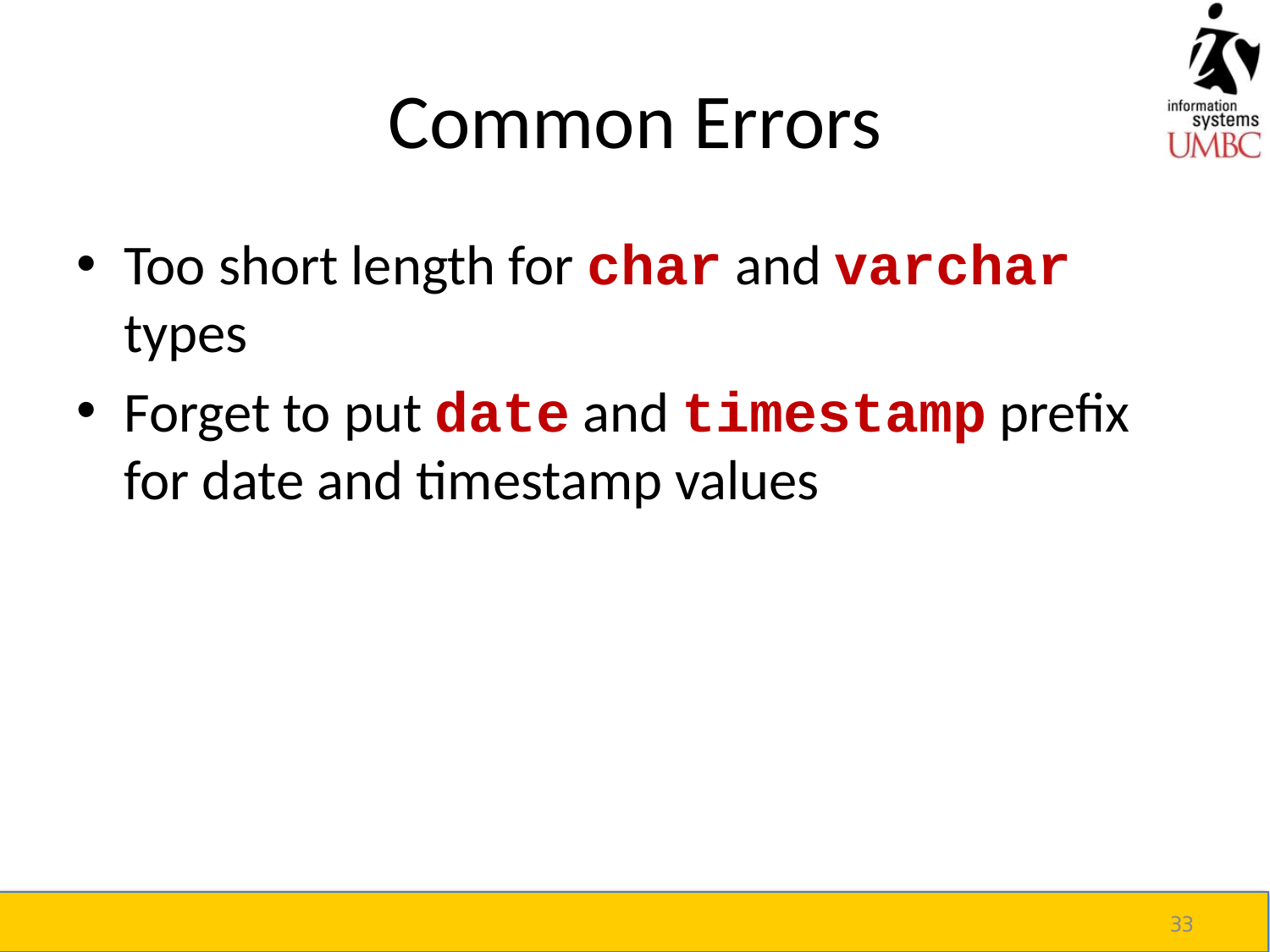

# Common Errors
Too short length for char and varchar types
Forget to put date and timestamp prefix for date and timestamp values
33